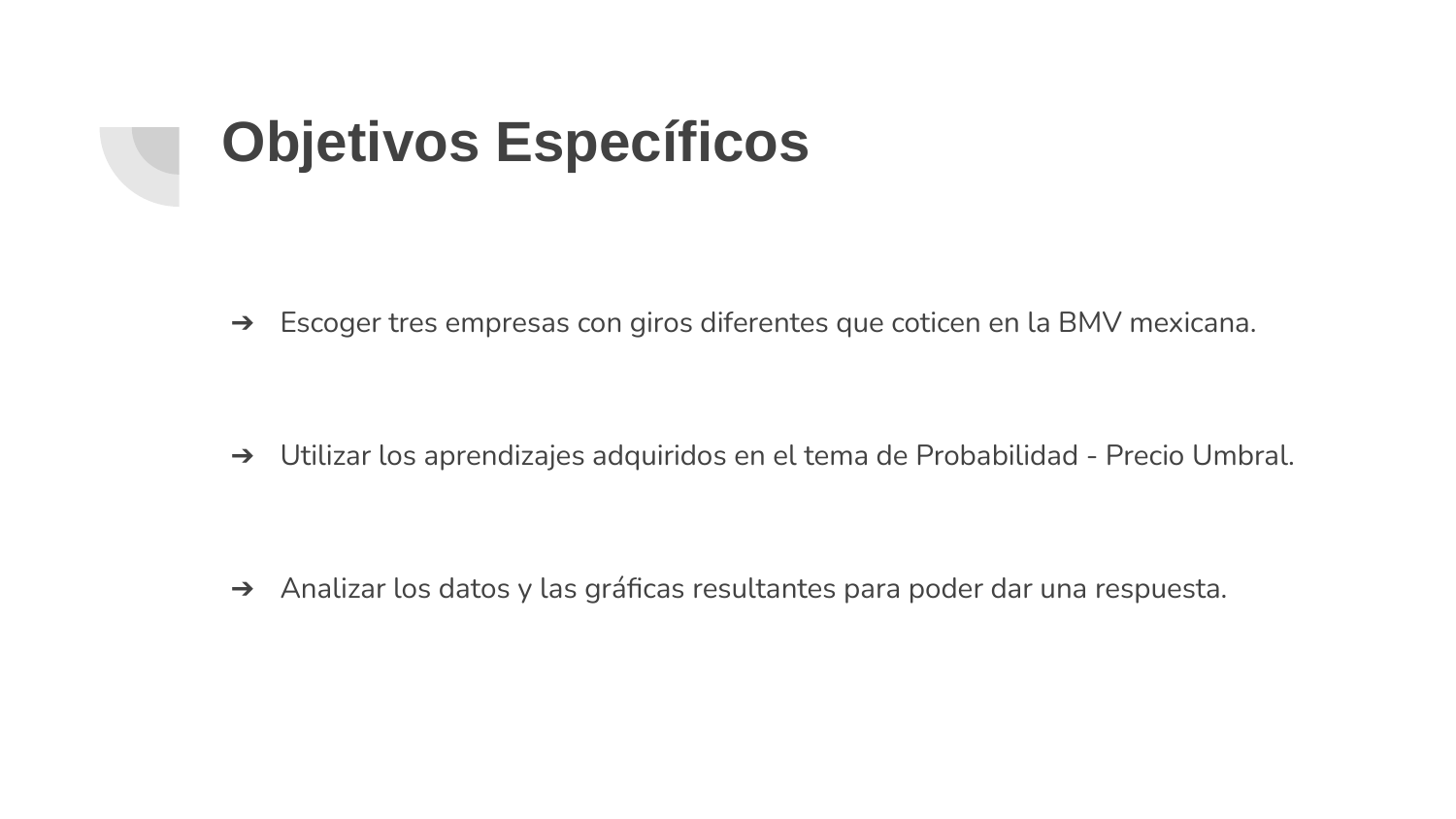

# Objetivos Específicos
Escoger tres empresas con giros diferentes que coticen en la BMV mexicana.

Utilizar los aprendizajes adquiridos en el tema de Probabilidad - Precio Umbral.

Analizar los datos y las gráficas resultantes para poder dar una respuesta.